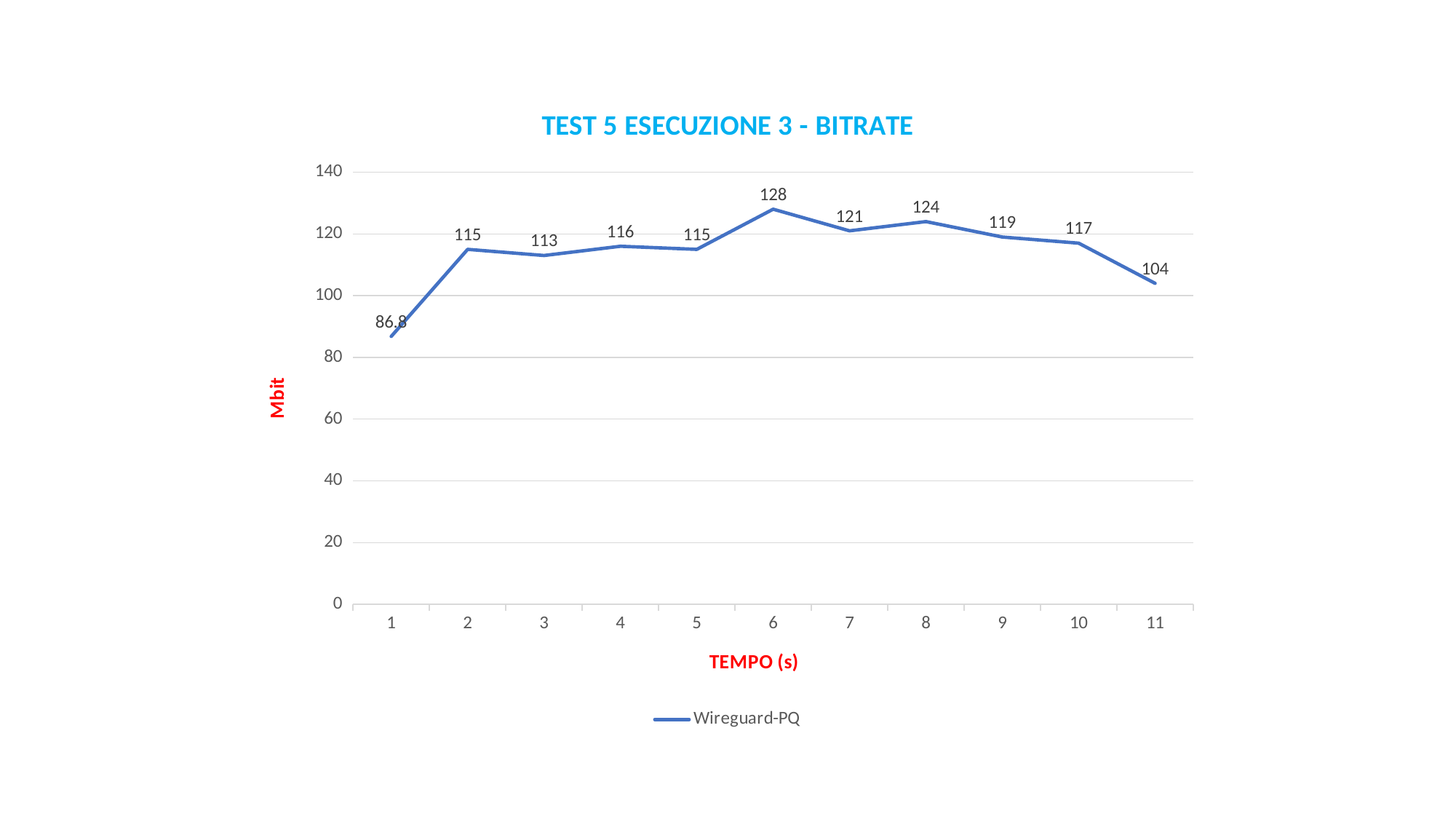

### Chart: TEST 5 ESECUZIONE 3 - BITRATE

| Category | Wireguard-PQ |
|---|---|
| 1 | 86.8 |
| 2 | 115.0 |
| 3 | 113.0 |
| 4 | 116.0 |
| 5 | 115.0 |
| 6 | 128.0 |
| 7 | 121.0 |
| 8 | 124.0 |
| 9 | 119.0 |
| 10 | 117.0 |
| 11 | 104.0 |